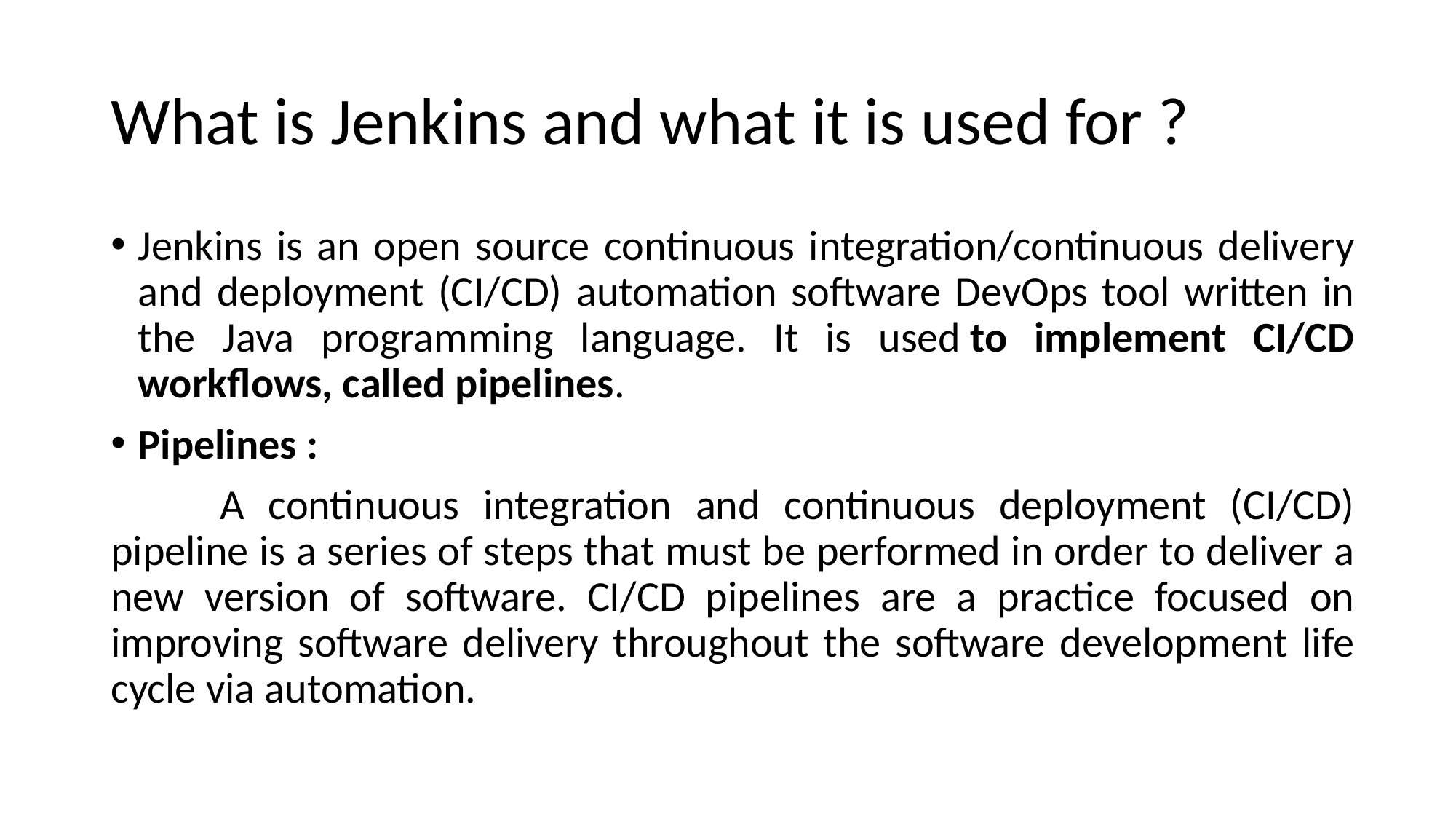

# What is Jenkins and what it is used for ?
Jenkins is an open source continuous integration/continuous delivery and deployment (CI/CD) automation software DevOps tool written in the Java programming language. It is used to implement CI/CD workflows, called pipelines.
Pipelines :
	A continuous integration and continuous deployment (CI/CD) pipeline is a series of steps that must be performed in order to deliver a new version of software. CI/CD pipelines are a practice focused on improving software delivery throughout the software development life cycle via automation.